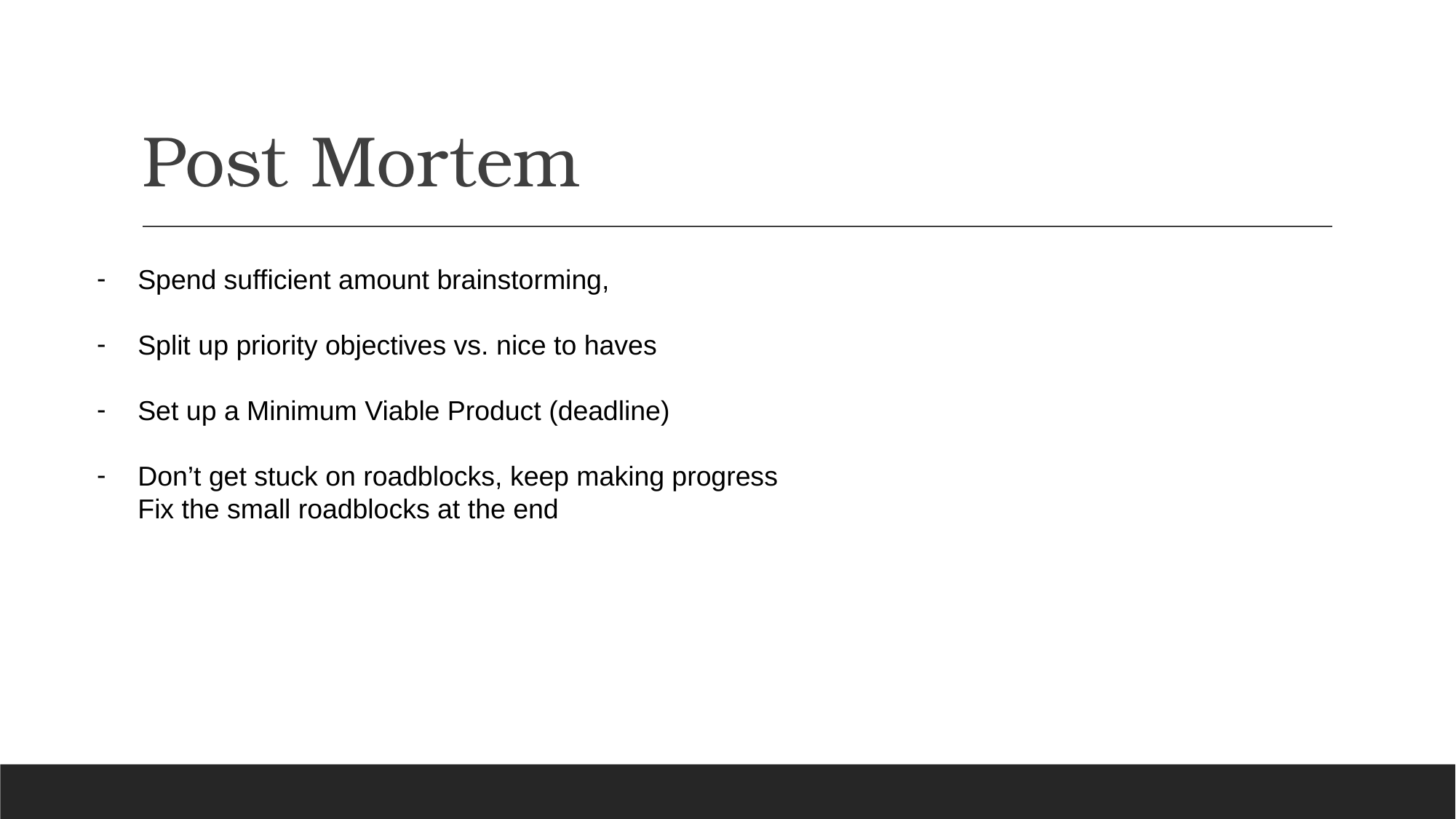

# Post Mortem
Spend sufficient amount brainstorming,
Split up priority objectives vs. nice to haves
Set up a Minimum Viable Product (deadline)
Don’t get stuck on roadblocks, keep making progress
Fix the small roadblocks at the end